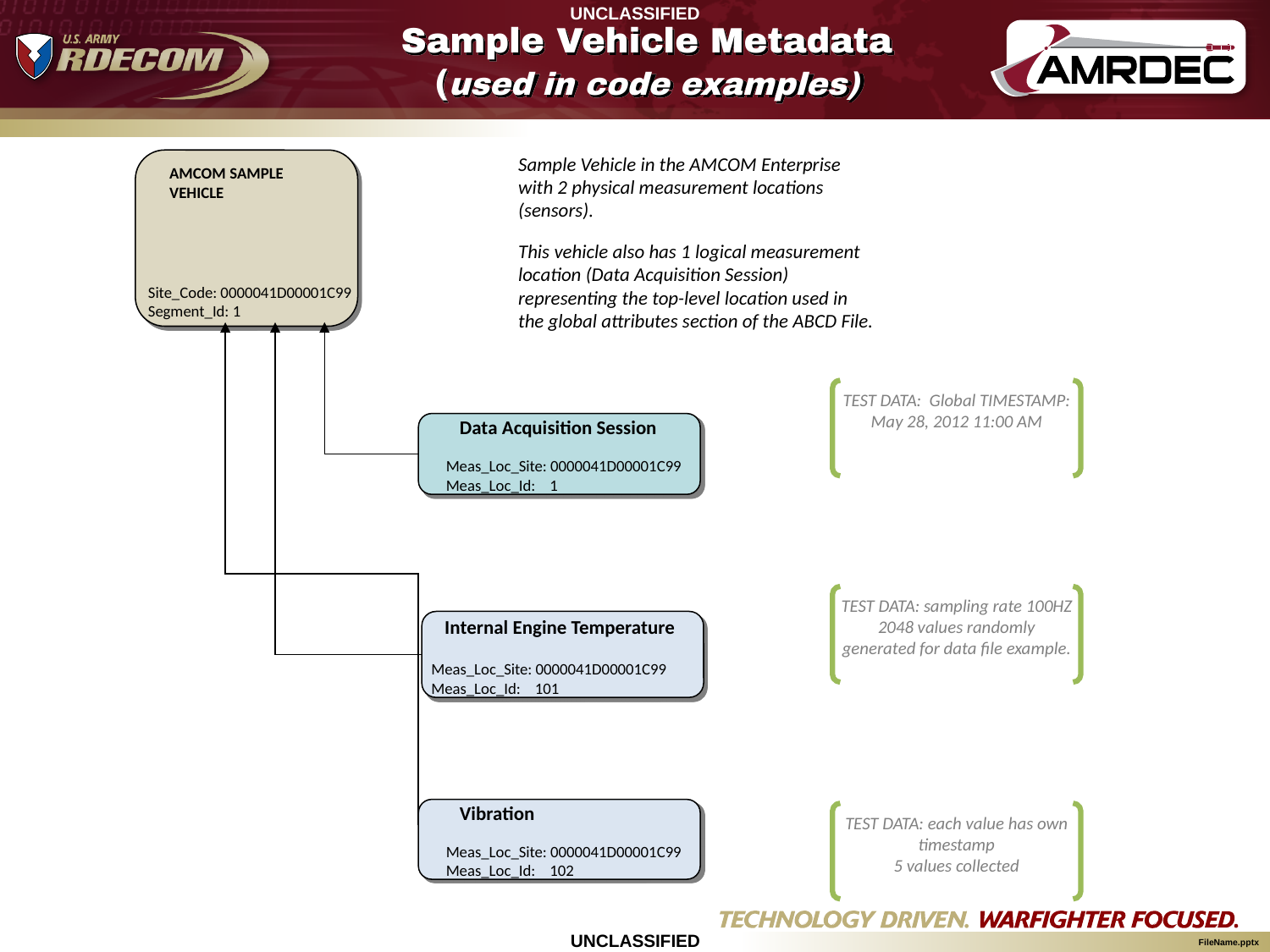

# Sample Vehicle Metadata (used in code examples)
Sample Vehicle in the AMCOM Enterprise with 2 physical measurement locations (sensors).
This vehicle also has 1 logical measurement location (Data Acquisition Session) representing the top-level location used in the global attributes section of the ABCD File.

AMCOM SAMPLE VEHICLE
Site_Code: 0000041D00001C99
Segment_Id: 1
TEST DATA:  Global TIMESTAMP:
May 28, 2012 11:00 AM
Data Acquisition Session

Meas_Loc_Site: 0000041D00001C99
Meas_Loc_Id:    1
TEST DATA: sampling rate 100HZ
2048 values randomly generated for data file example.
Internal Engine Temperature

Meas_Loc_Site: 0000041D00001C99
Meas_Loc_Id:    101
Vibration

Meas_Loc_Site: 0000041D00001C99
Meas_Loc_Id:    102
TEST DATA: each value has own timestamp
5 values collected